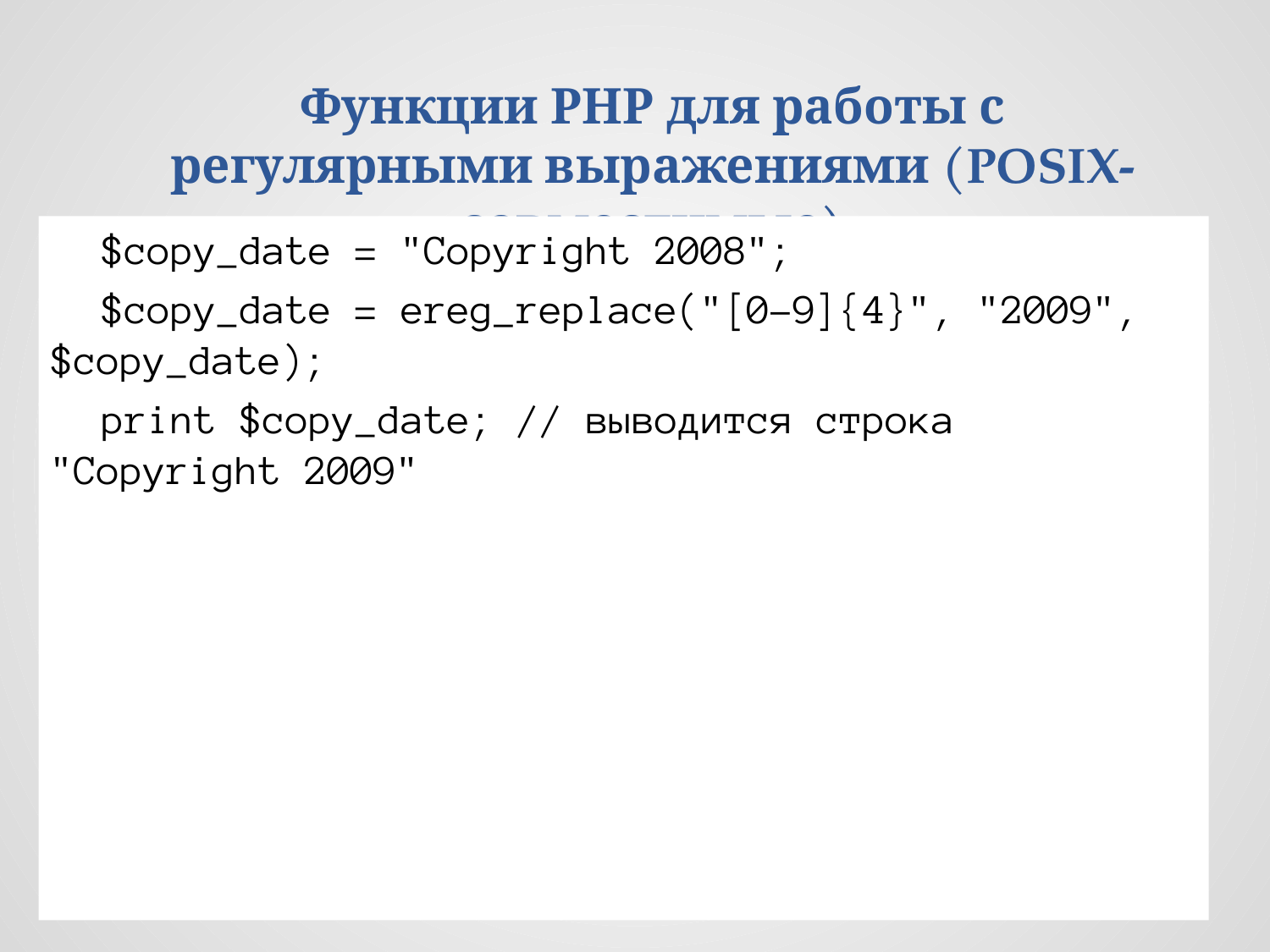

Функции РНР для работы с регулярными выражениями (POSIX-совместимые)
$copy_date = "Copyright 2008";
$copy_date = ereg_replace("[0-9]{4}", "2009", $copy_date);
print $copy_date; // выводится строка "Copyright 2009"